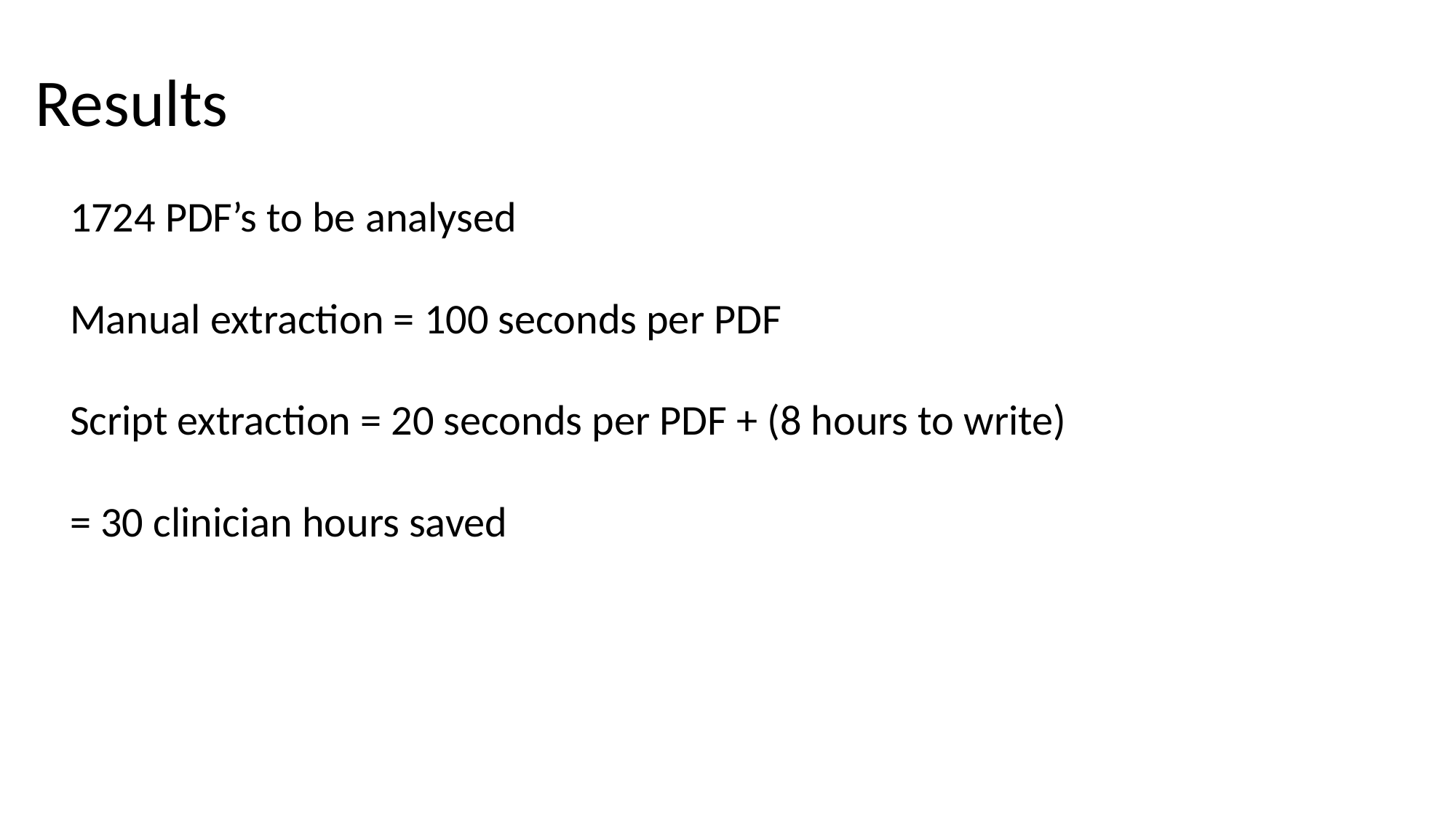

# Results
1724 PDF’s to be analysed

Manual extraction = 100 seconds per PDF

Script extraction = 20 seconds per PDF + (8 hours to write)

= 30 clinician hours saved